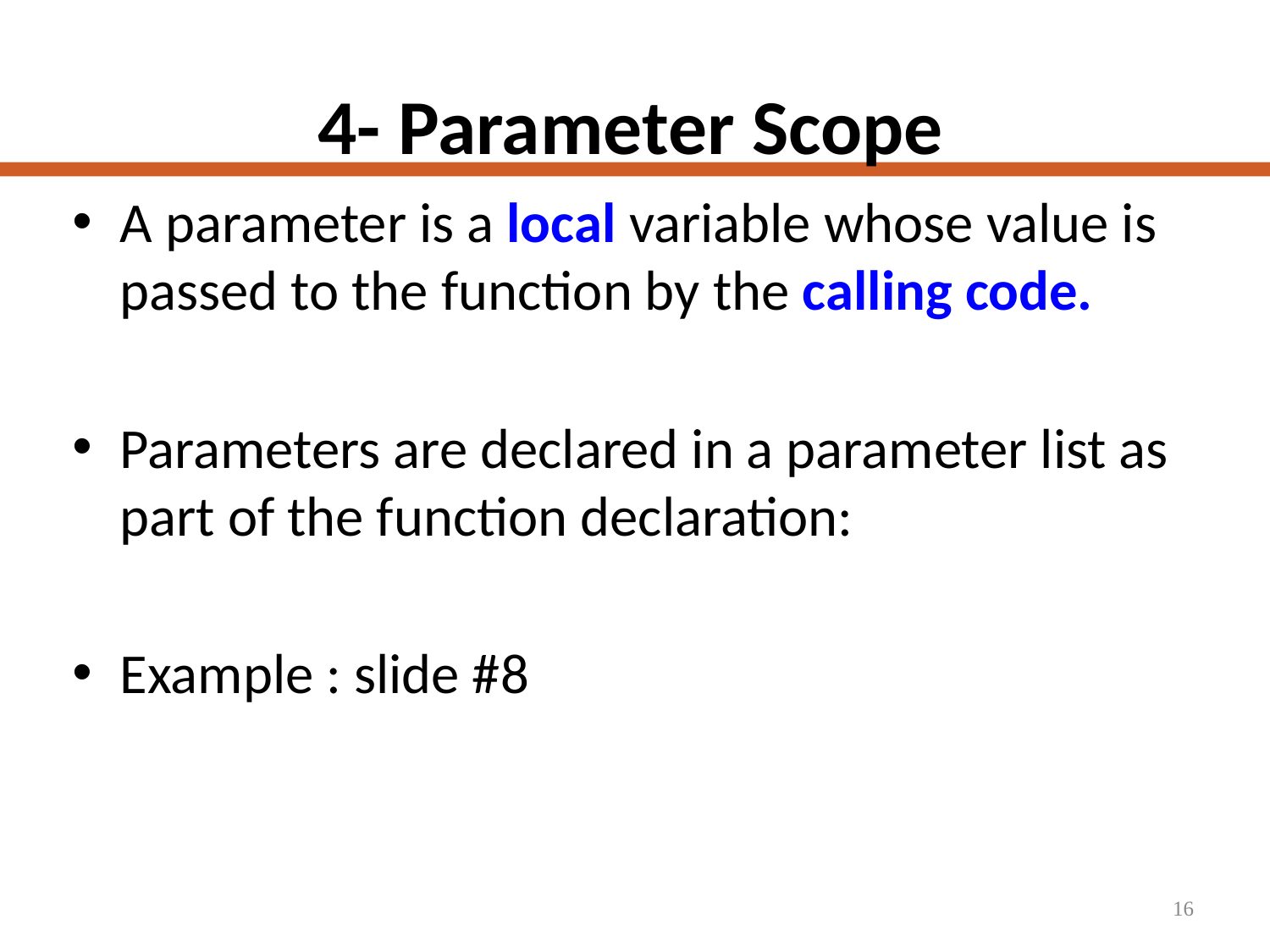

# 4- Parameter Scope
A parameter is a local variable whose value is passed to the function by the calling code.

Parameters are declared in a parameter list as part of the function declaration:

Example : slide #8

16